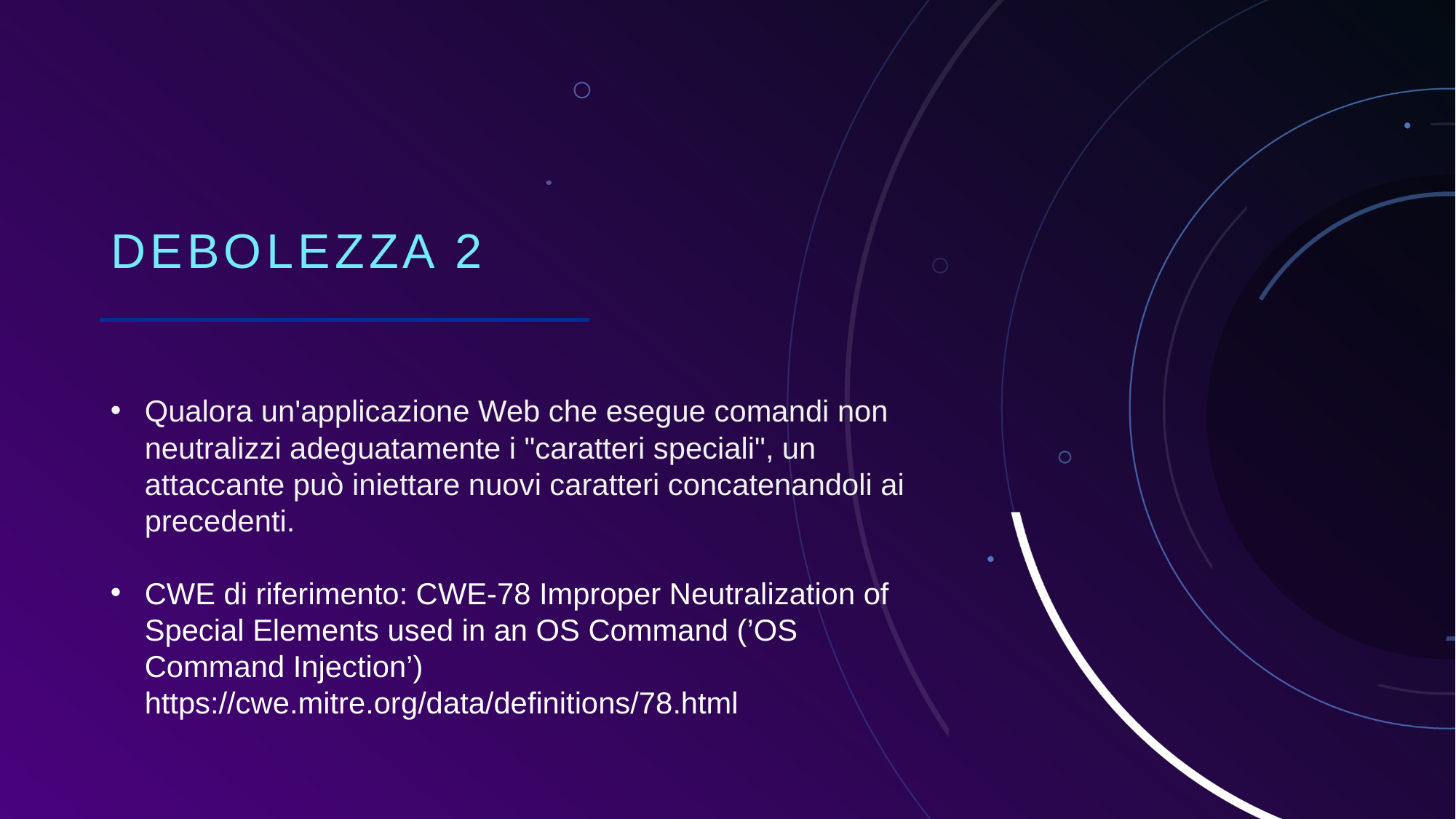

# Debolezza 2
Qualora un'applicazione Web che esegue comandi non neutralizzi adeguatamente i "caratteri speciali", un attaccante può iniettare nuovi caratteri concatenandoli ai precedenti.

CWE di riferimento: CWE-78 Improper Neutralization of Special Elements used in an OS Command (’OS Command Injection’) https://cwe.mitre.org/data/definitions/78.html